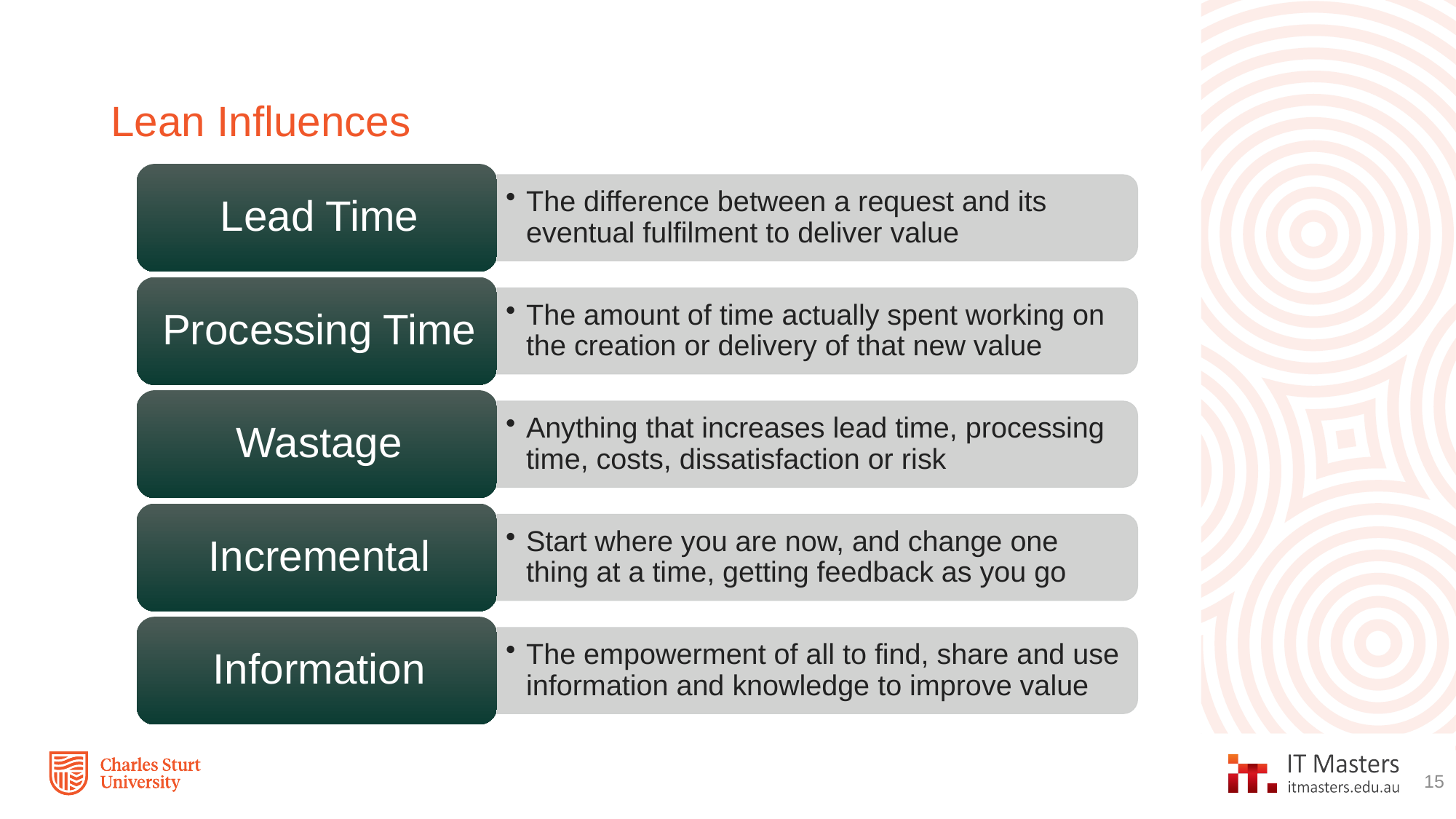

# Lean Influences
The difference between a request and its eventual fulfilment to deliver value
Lead Time
The amount of time actually spent working on the creation or delivery of that new value
Processing Time
Anything that increases lead time, processing time, costs, dissatisfaction or risk
Wastage
Start where you are now, and change one thing at a time, getting feedback as you go
Incremental
The empowerment of all to find, share and use information and knowledge to improve value
Information
15